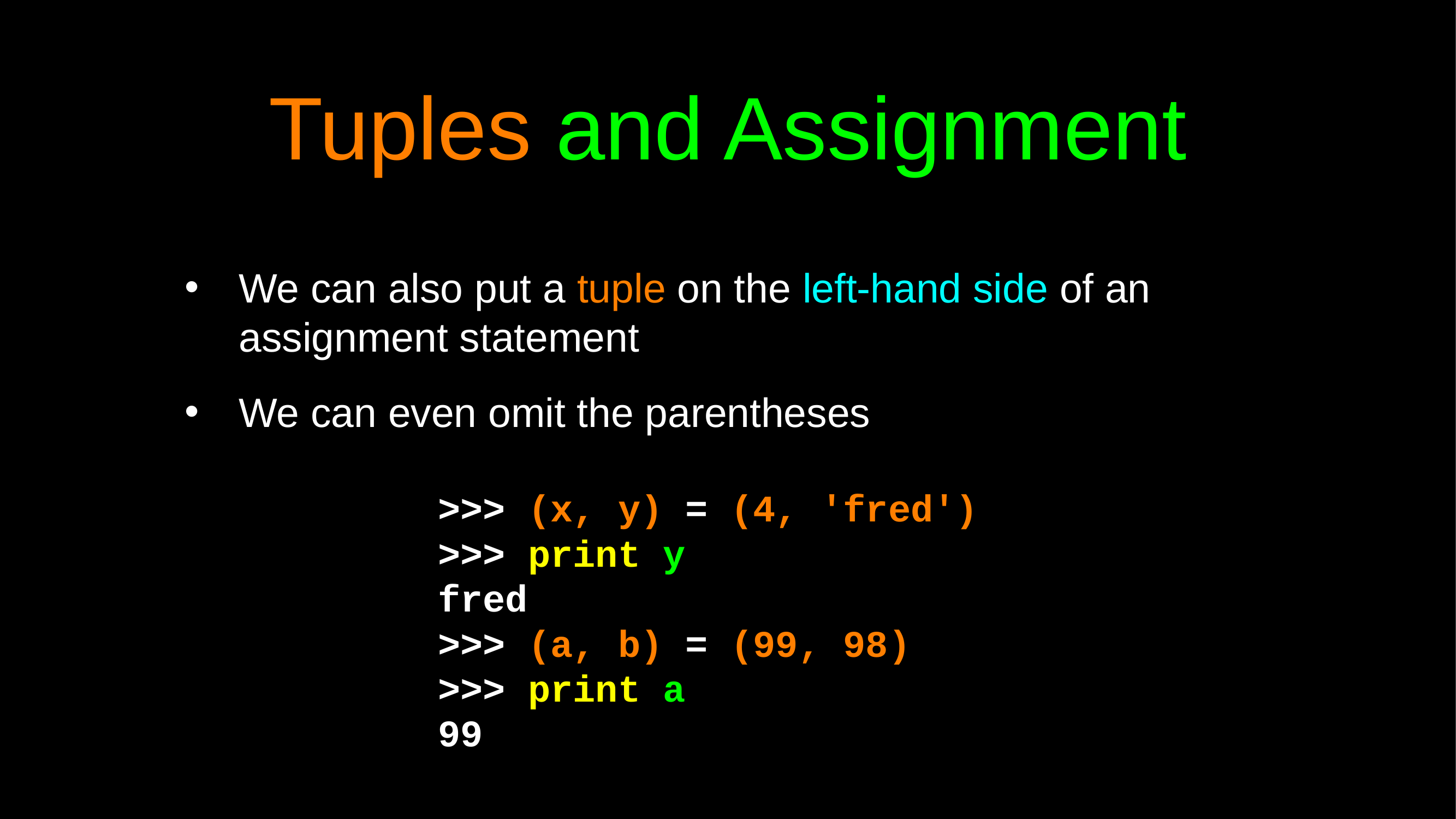

# Tuples and Assignment
We can also put a tuple on the left-hand side of an assignment statement
We can even omit the parentheses
>>> (x, y) = (4, 'fred')
>>> print y
fred
>>> (a, b) = (99, 98)
>>> print a
99